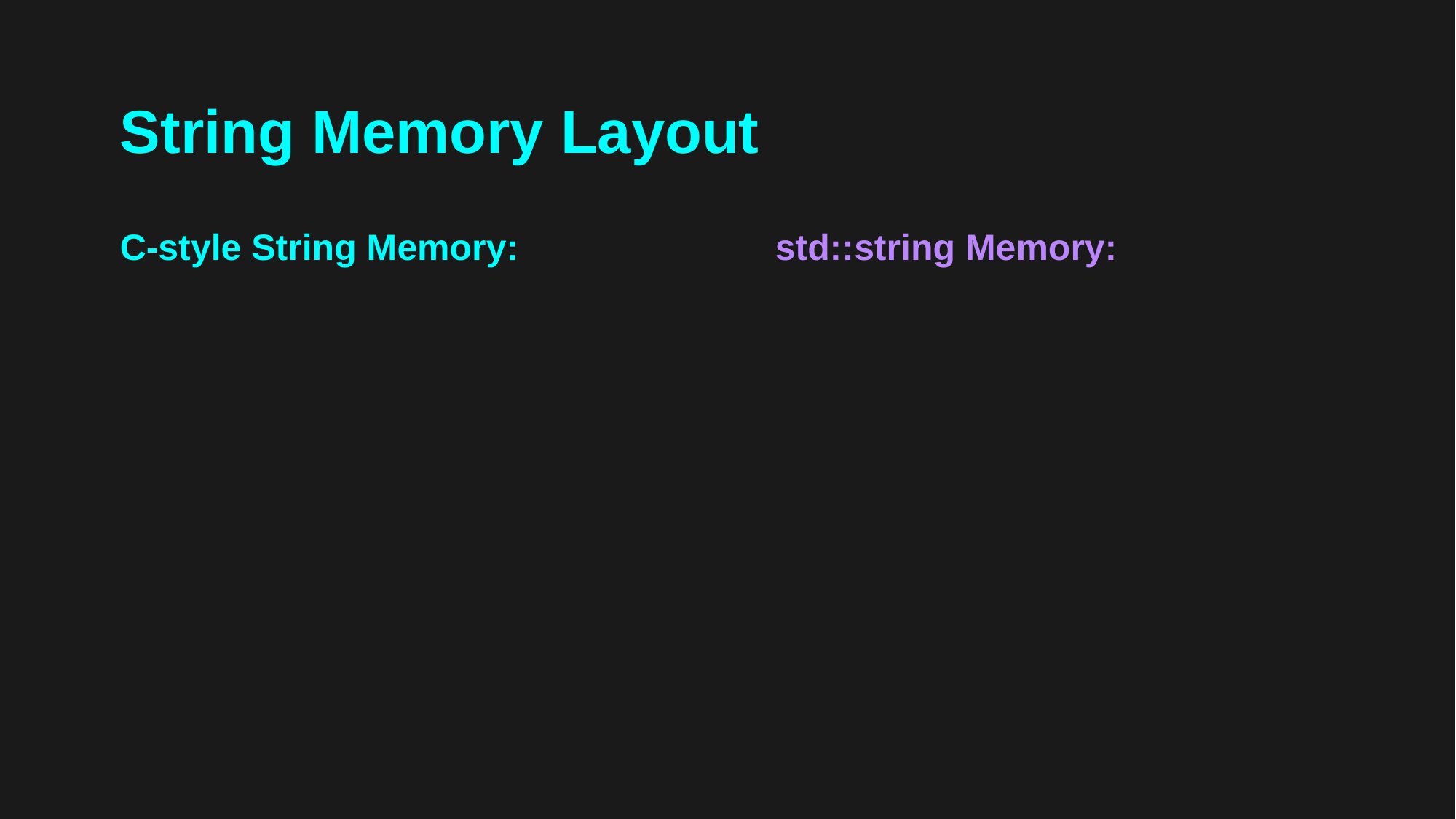

String Memory Layout
C-style String Memory:
std::string Memory: